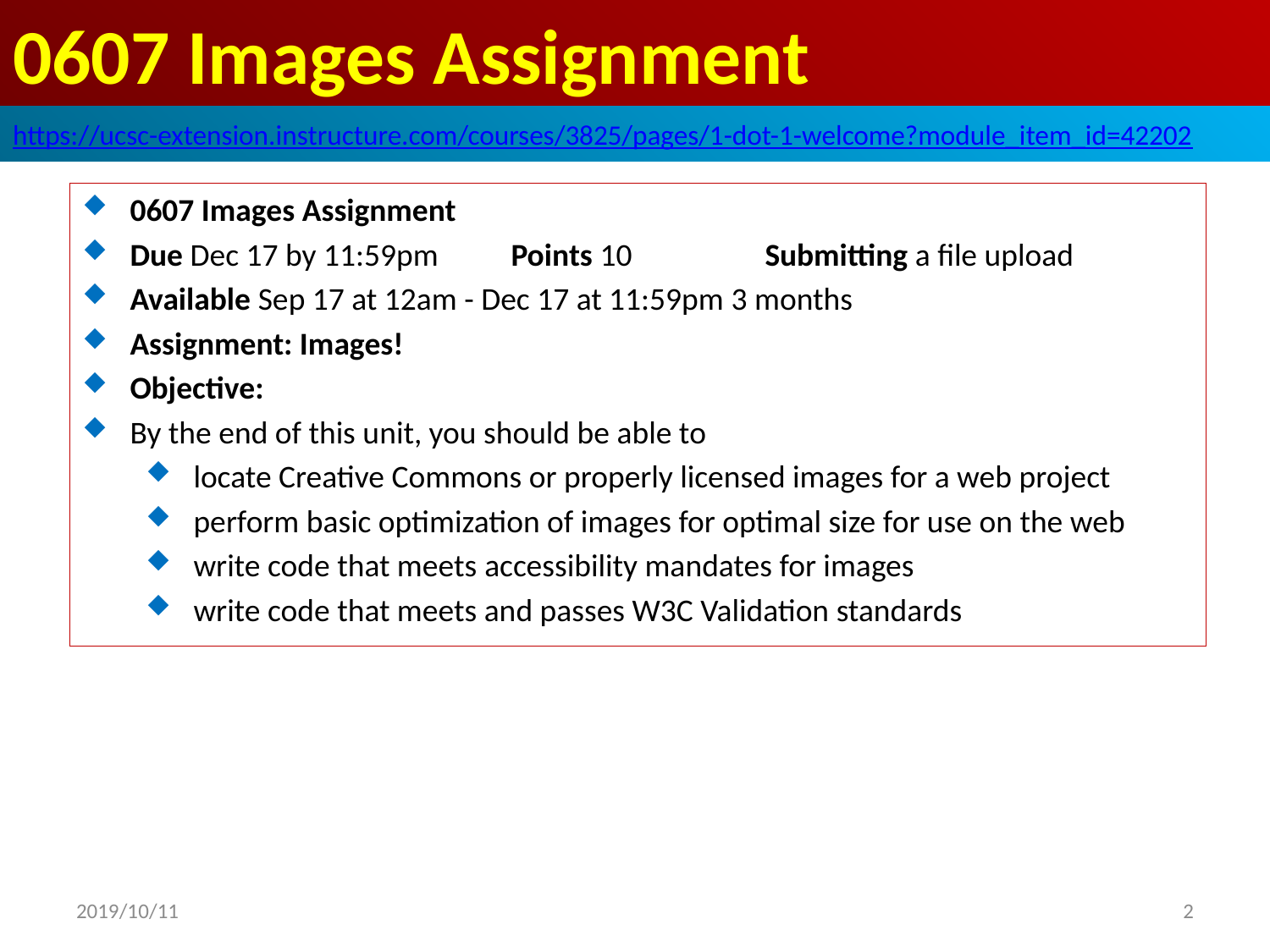

# 0607 Images Assignment

https://ucsc-extension.instructure.com/courses/3825/pages/1-dot-1-welcome?module_item_id=42202
0607 Images Assignment
Due Dec 17 by 11:59pm	Points 10		Submitting a file upload
Available Sep 17 at 12am - Dec 17 at 11:59pm 3 months
Assignment: Images!
Objective:
By the end of this unit, you should be able to
locate Creative Commons or properly licensed images for a web project
perform basic optimization of images for optimal size for use on the web
write code that meets accessibility mandates for images
write code that meets and passes W3C Validation standards
2019/10/11
2